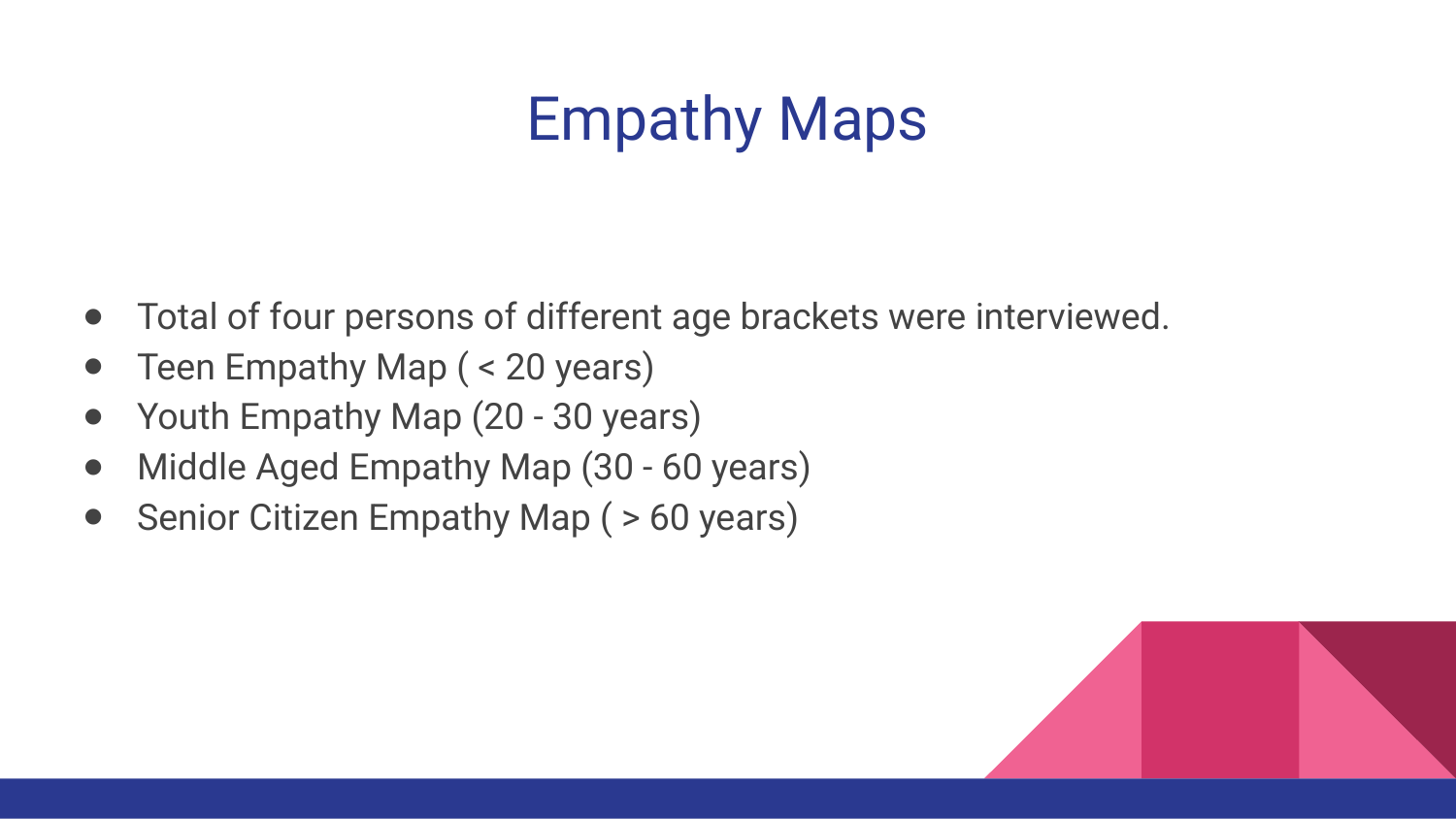

# Empathy Maps

Total of four persons of different age brackets were interviewed.
Teen Empathy Map ( < 20 years)
Youth Empathy Map (20 - 30 years)
Middle Aged Empathy Map (30 - 60 years)
Senior Citizen Empathy Map ( > 60 years)